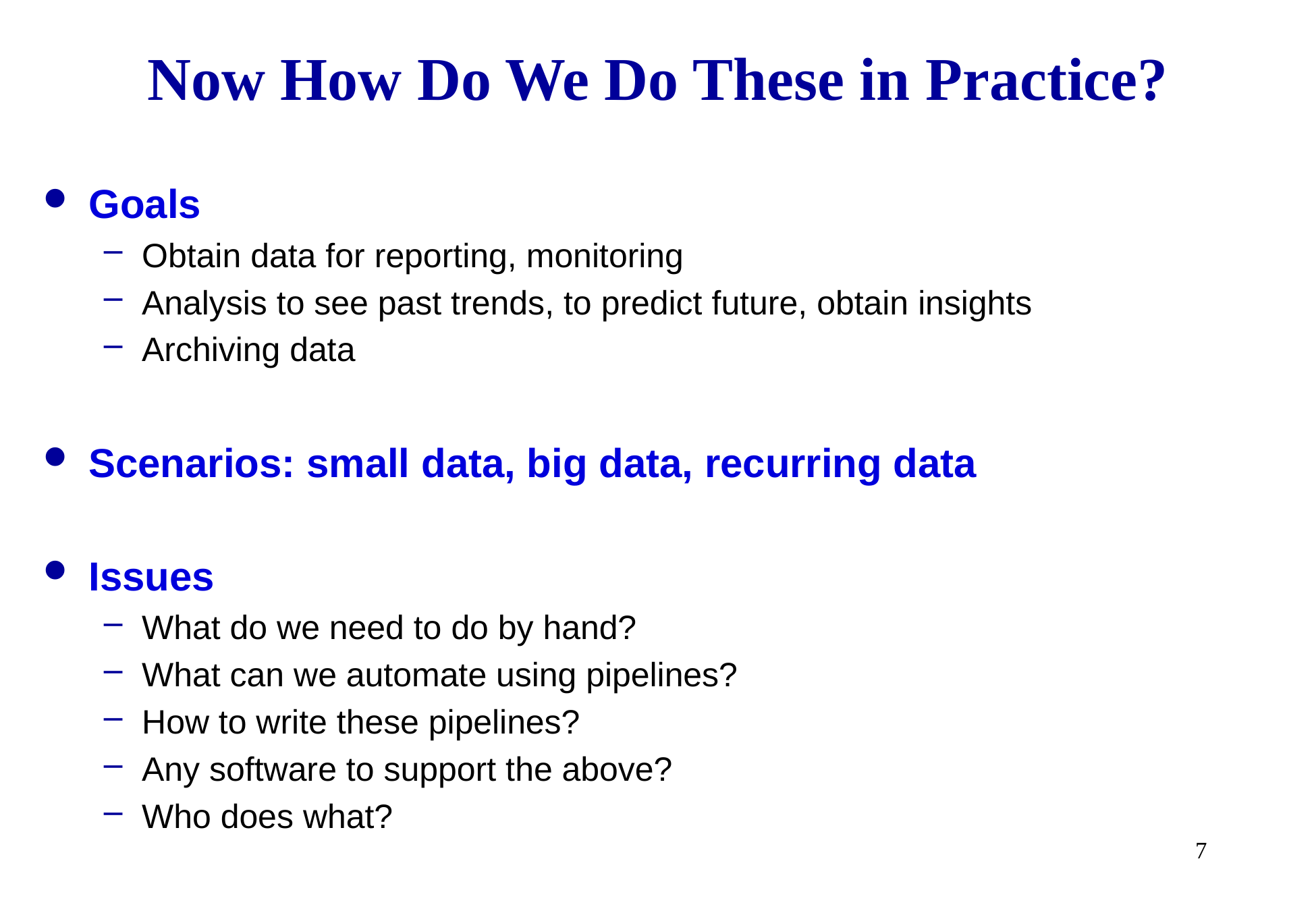

# Now How Do We Do These in Practice?
Goals
Obtain data for reporting, monitoring
Analysis to see past trends, to predict future, obtain insights
Archiving data

Scenarios: small data, big data, recurring data

Issues
What do we need to do by hand?
What can we automate using pipelines?
How to write these pipelines?
Any software to support the above?
Who does what?

7